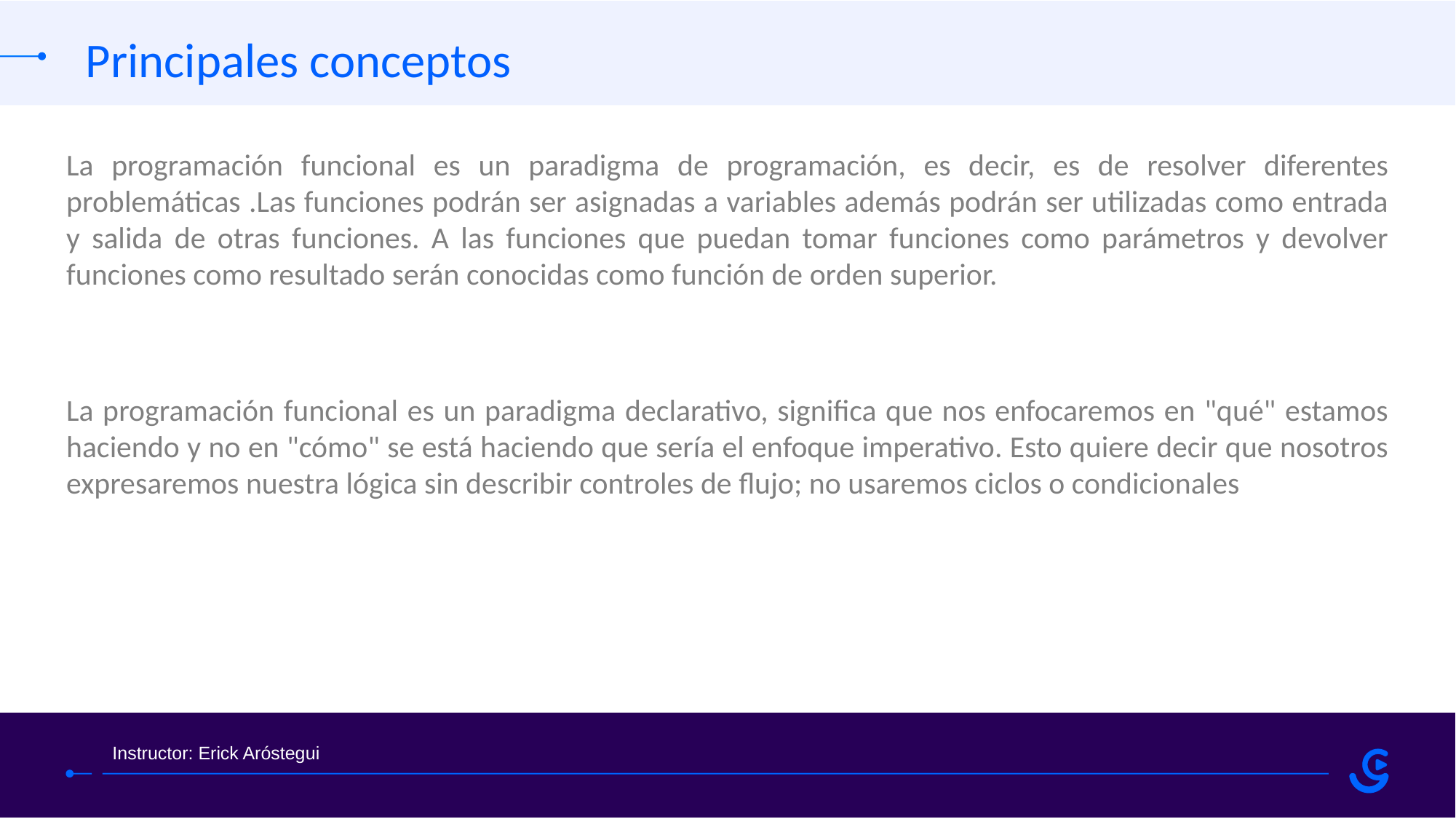

Principales conceptos
La programación funcional es un paradigma de programación, es decir, es de resolver diferentes problemáticas .Las funciones podrán ser asignadas a variables además podrán ser utilizadas como entrada y salida de otras funciones. A las funciones que puedan tomar funciones como parámetros y devolver funciones como resultado serán conocidas como función de orden superior.
La programación funcional es un paradigma declarativo, significa que nos enfocaremos en "qué" estamos haciendo y no en "cómo" se está haciendo que sería el enfoque imperativo. Esto quiere decir que nosotros expresaremos nuestra lógica sin describir controles de flujo; no usaremos ciclos o condicionales